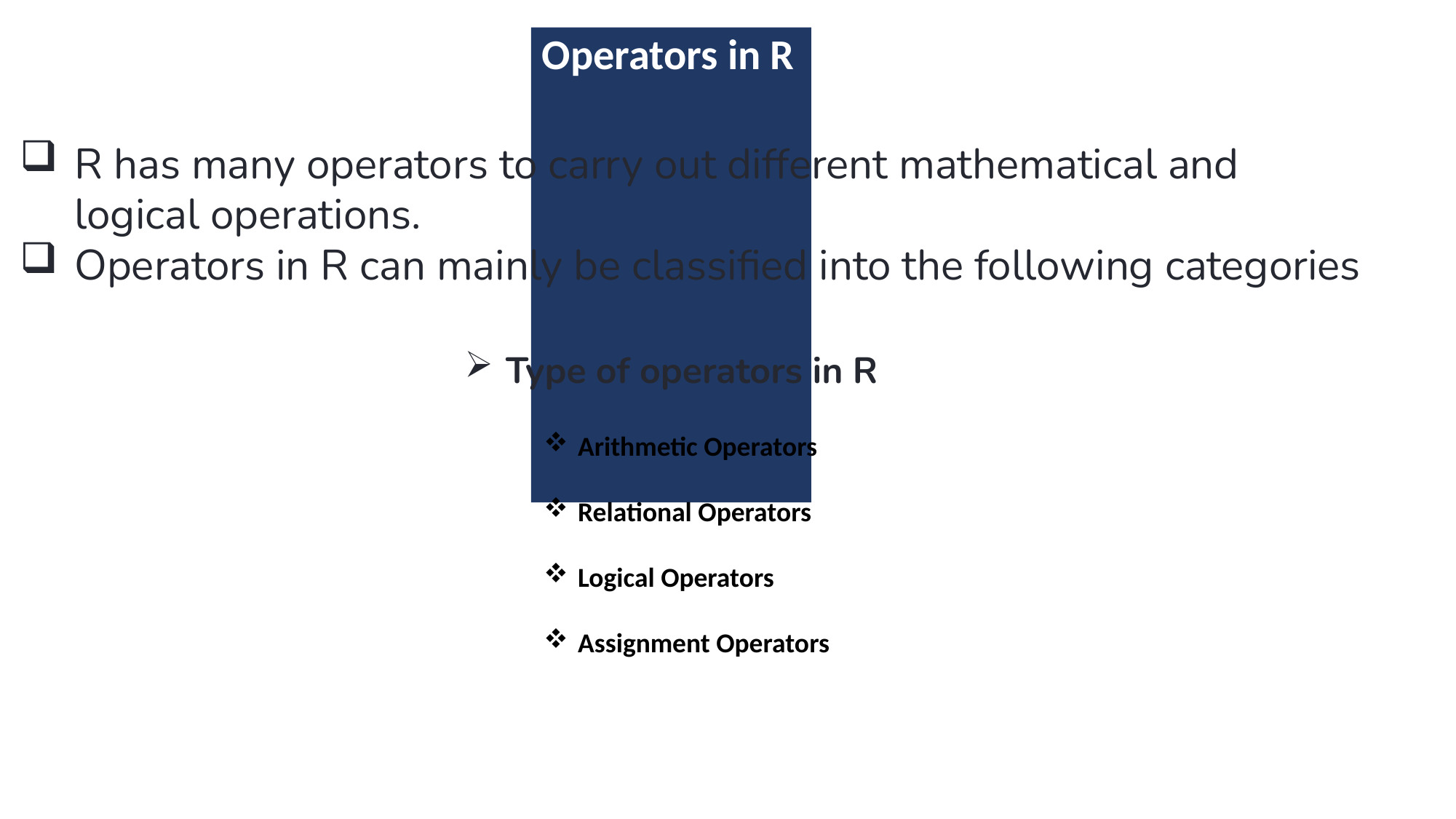

Operators in R
R has many operators to carry out different mathematical and logical operations.
Operators in R can mainly be classified into the following categories
Type of operators in R
Arithmetic Operators

Relational Operators

Logical Operators

Assignment Operators